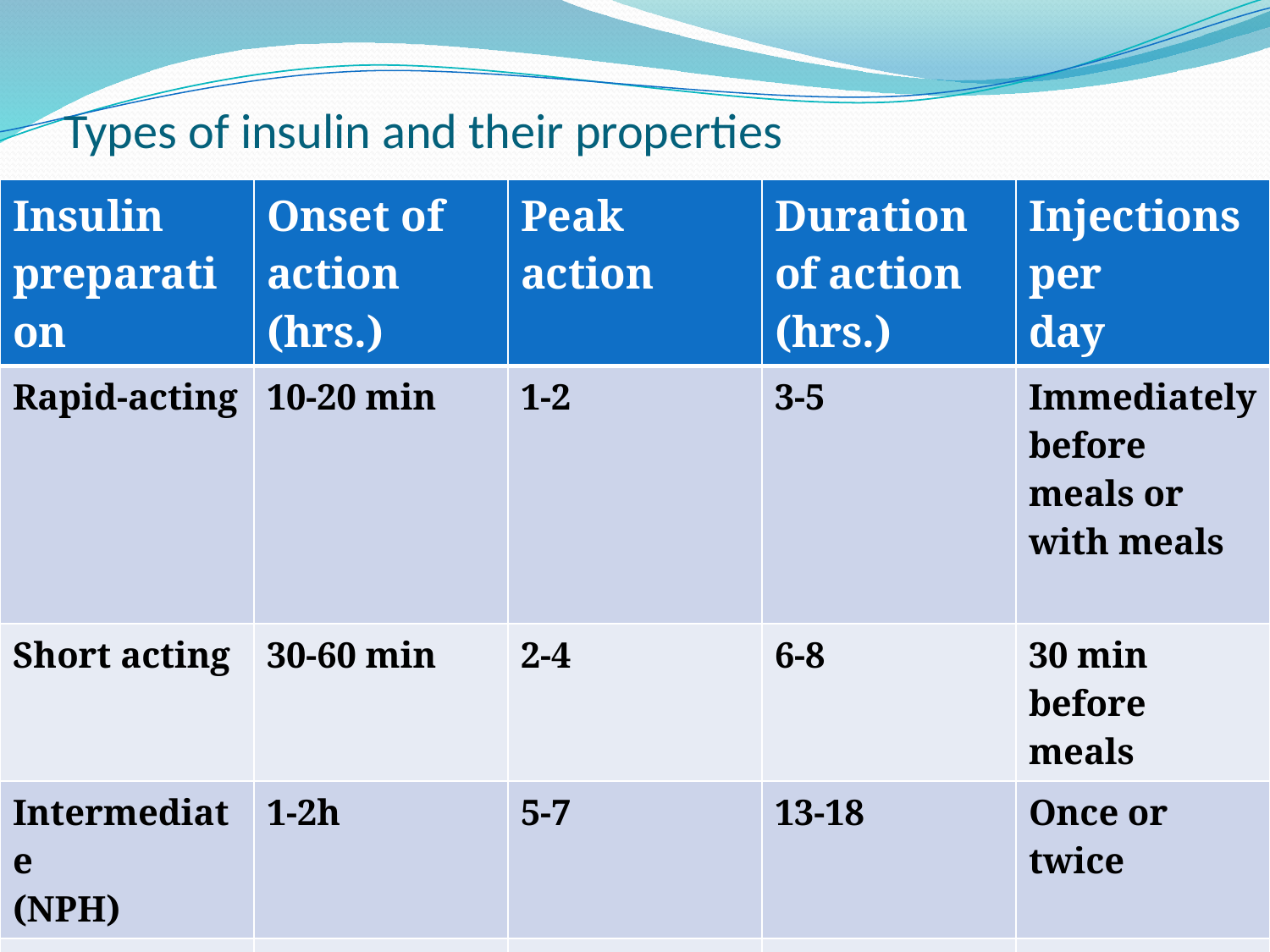

# Types of insulin and their properties
| Insulin preparation | Onset of action (hrs.) | Peak action | Duration of action (hrs.) | Injections per day |
| --- | --- | --- | --- | --- |
| Rapid-acting | 10-20 min | 1-2 | 3-5 | Immediately before meals or with meals |
| Short acting | 30-60 min | 2-4 | 6-8 | 30 min before meals |
| Intermediate (NPH) | 1-2h | 5-7 | 13-18 | Once or twice |
| Long acting | 1-2 hours | peakless | 24 h | Once |